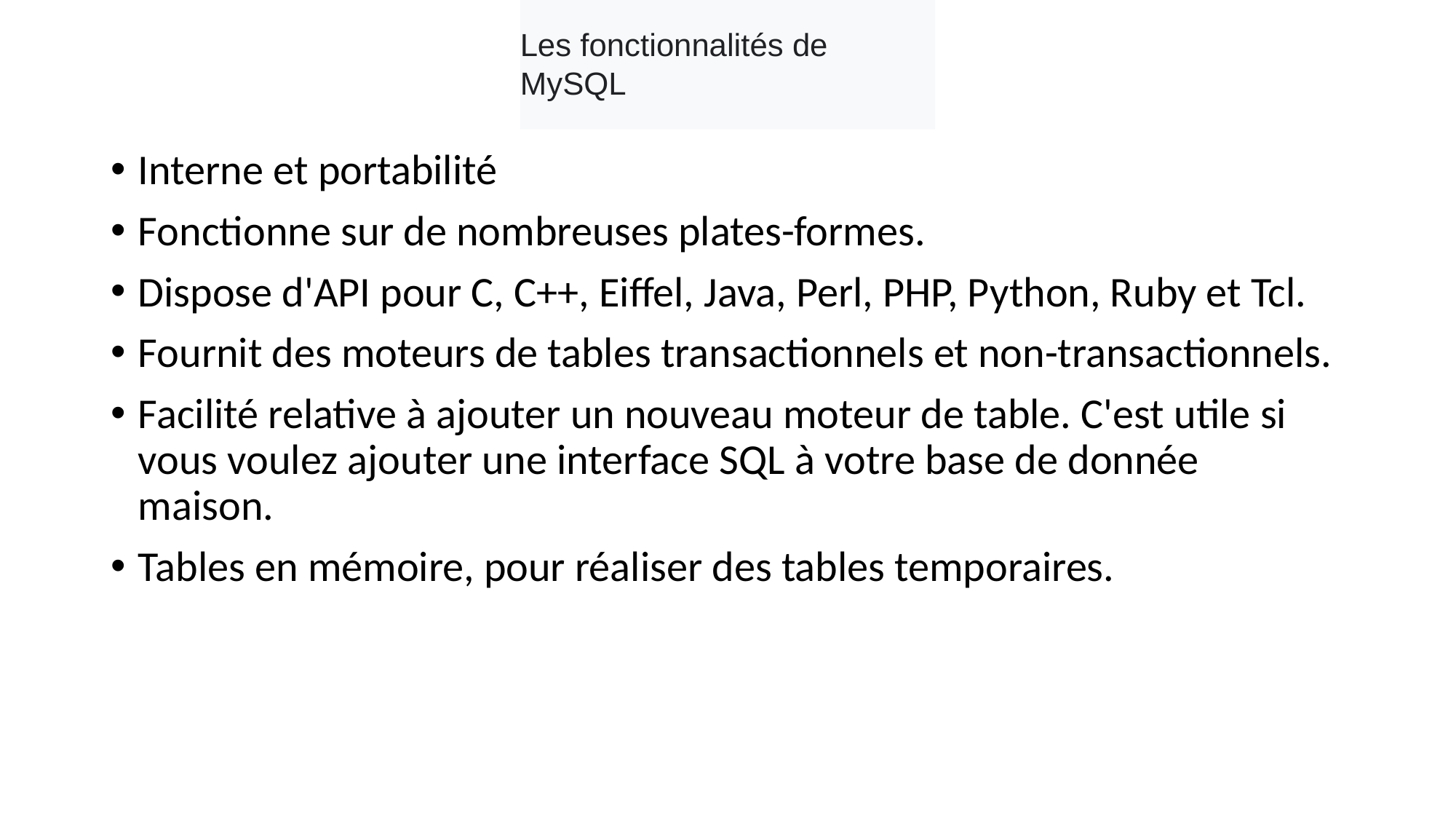

# Les fonctionnalités de MySQL
Interne et portabilité
Fonctionne sur de nombreuses plates-formes.
Dispose d'API pour C, C++, Eiffel, Java, Perl, PHP, Python, Ruby et Tcl.
Fournit des moteurs de tables transactionnels et non-transactionnels.
Facilité relative à ajouter un nouveau moteur de table. C'est utile si vous voulez ajouter une interface SQL à votre base de donnée maison.
Tables en mémoire, pour réaliser des tables temporaires.